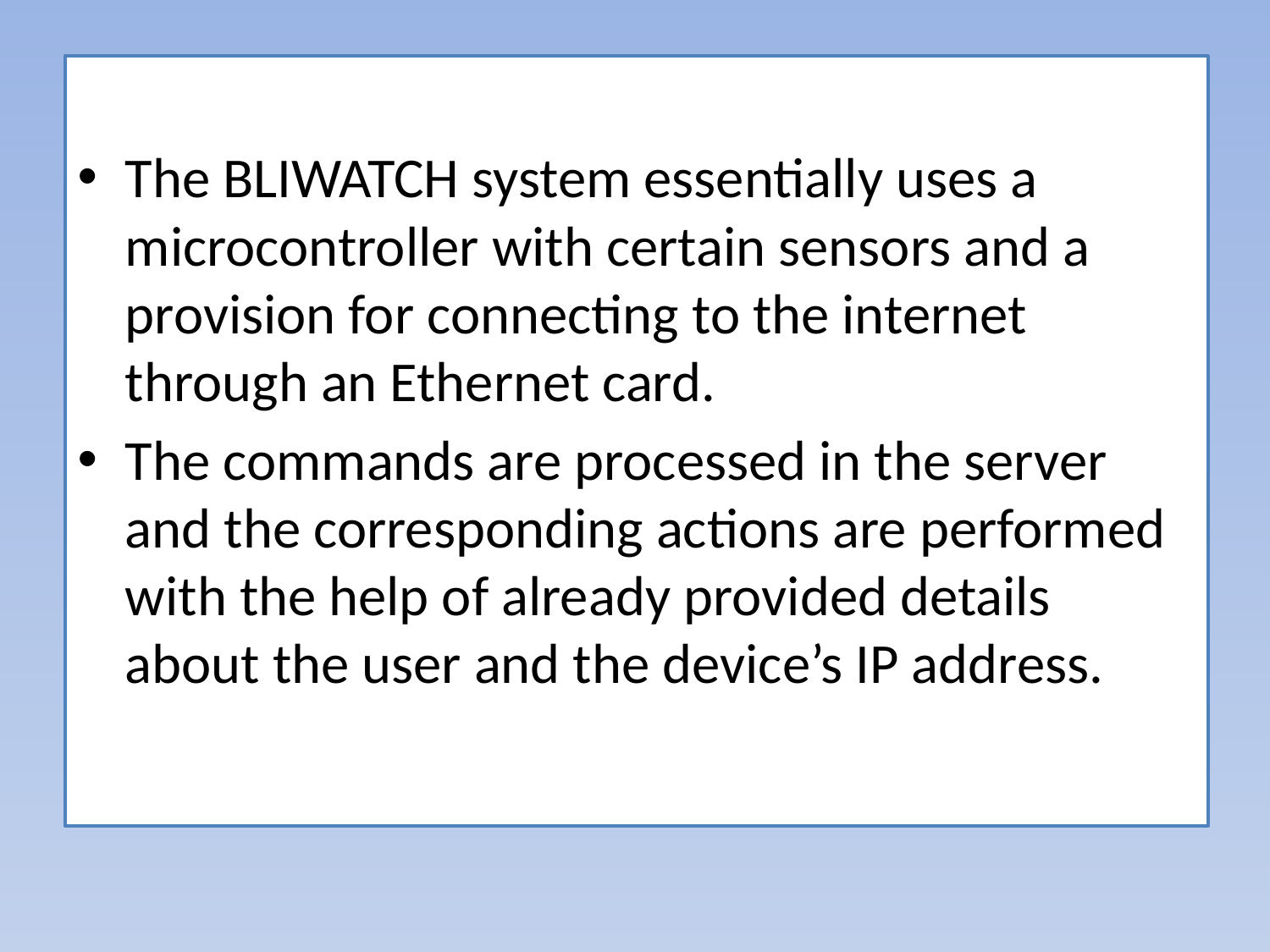

The BLIWATCH system essentially uses a microcontroller with certain sensors and a provision for connecting to the internet through an Ethernet card.
The commands are processed in the server and the corresponding actions are performed with the help of already provided details about the user and the device’s IP address.